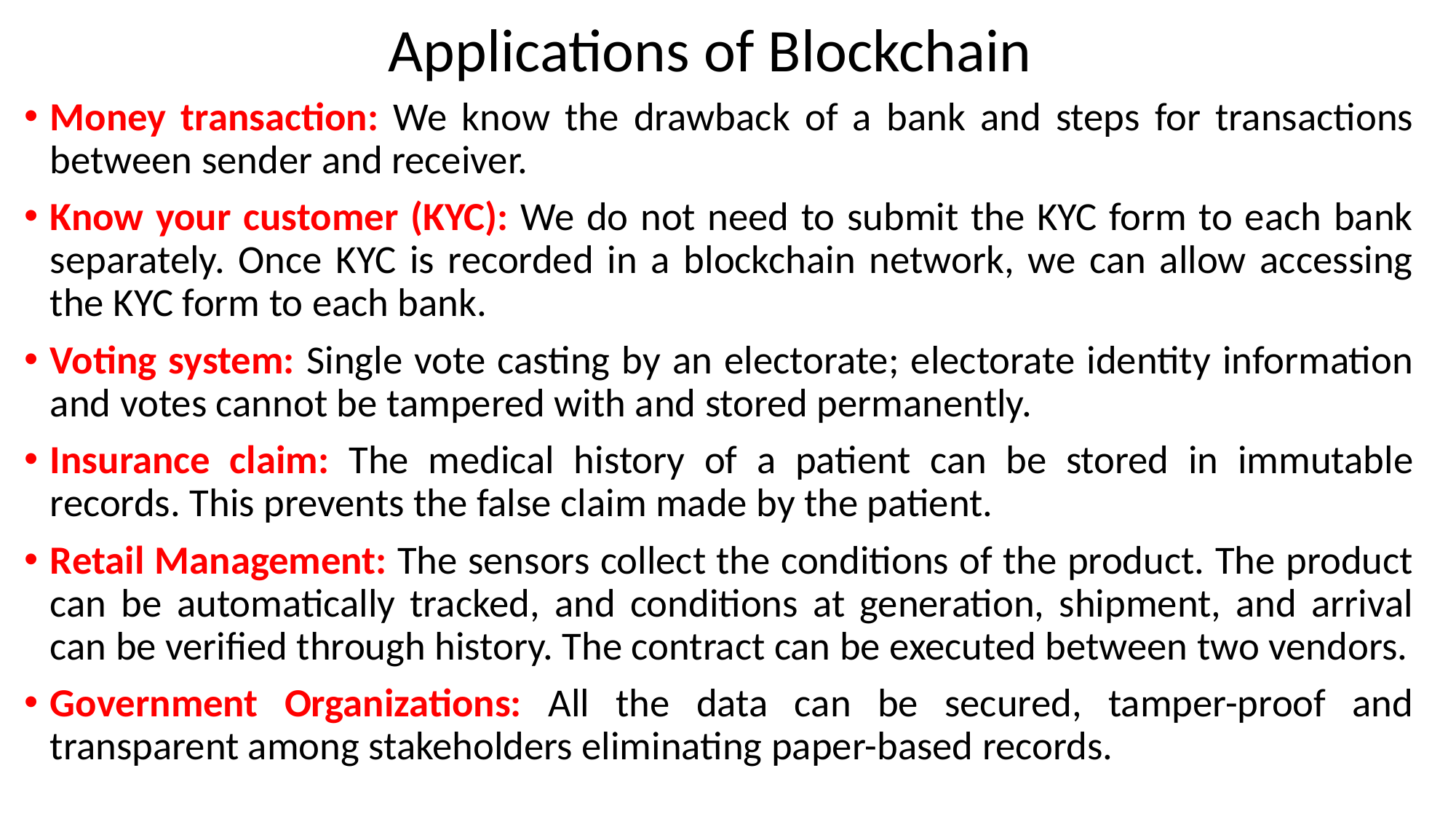

# Applications of Blockchain
Money transaction: We know the drawback of a bank and steps for transactions between sender and receiver.
Know your customer (KYC): We do not need to submit the KYC form to each bank separately. Once KYC is recorded in a blockchain network, we can allow accessing the KYC form to each bank.
Voting system: Single vote casting by an electorate; electorate identity information and votes cannot be tampered with and stored permanently.
Insurance claim: The medical history of a patient can be stored in immutable records. This prevents the false claim made by the patient.
Retail Management: The sensors collect the conditions of the product. The product can be automatically tracked, and conditions at generation, shipment, and arrival can be verified through history. The contract can be executed between two vendors.
Government Organizations: All the data can be secured, tamper-proof and transparent among stakeholders eliminating paper-based records.